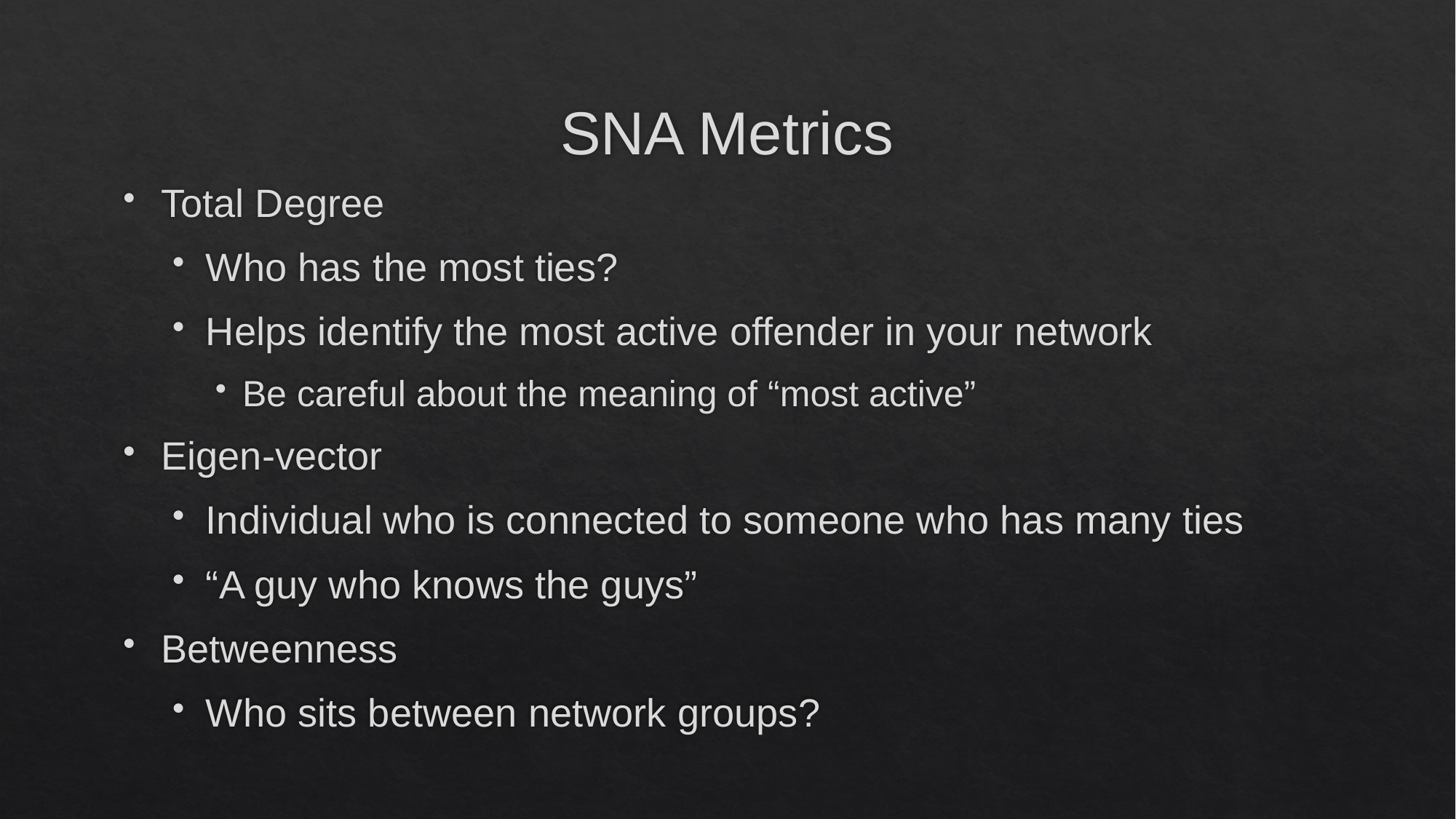

# SNA Metrics
Total Degree
Who has the most ties?
Helps identify the most active offender in your network
Be careful about the meaning of “most active”
Eigen-vector
Individual who is connected to someone who has many ties
“A guy who knows the guys”
Betweenness
Who sits between network groups?